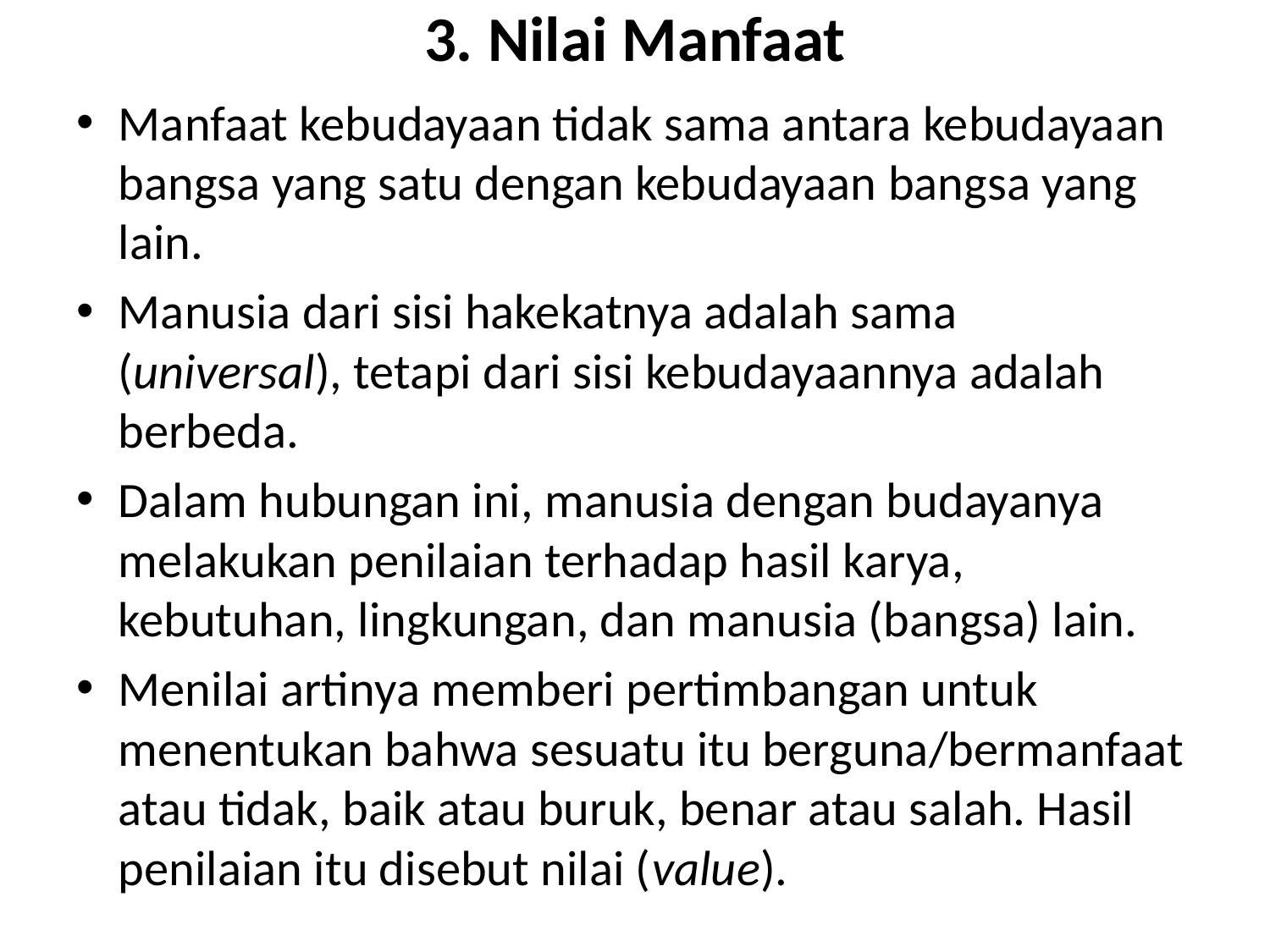

# 3. Nilai Manfaat
Manfaat kebudayaan tidak sama antara kebudayaan bangsa yang satu dengan kebudayaan bangsa yang lain.
Manusia dari sisi hakekatnya adalah sama (universal), tetapi dari sisi kebudayaannya adalah berbeda.
Dalam hubungan ini, manusia dengan budayanya melakukan penilaian terhadap hasil karya, kebutuhan, lingkungan, dan manusia (bangsa) lain.
Menilai artinya memberi pertimbangan untuk menentukan bahwa sesuatu itu berguna/bermanfaat atau tidak, baik atau buruk, benar atau salah. Hasil penilaian itu disebut nilai (value).